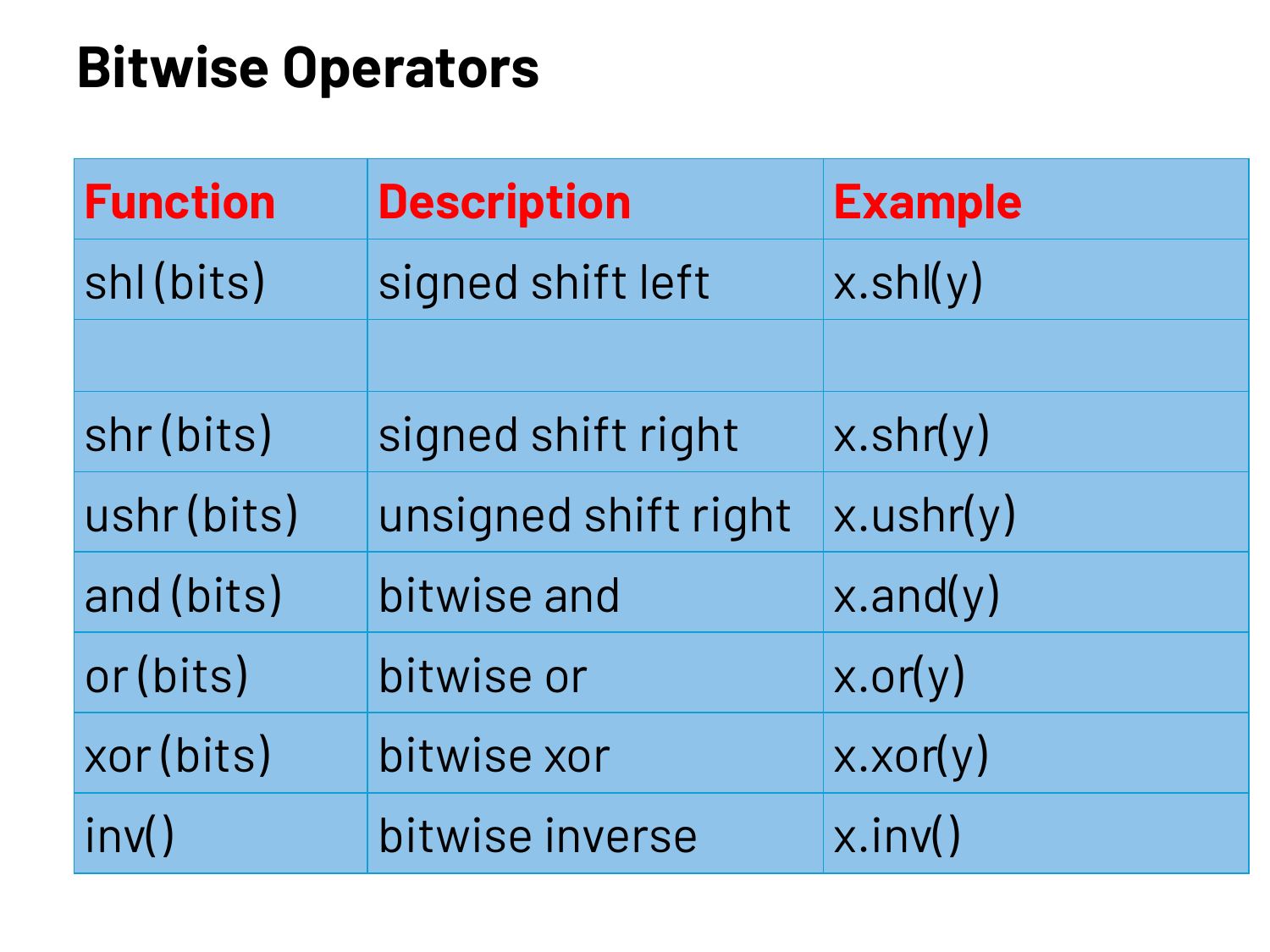

# Bitwise Operators
| Function | Description | Example |
| --- | --- | --- |
| shl (bits) | signed shift left | x.shl(y) |
|  |  |  |
| shr (bits) | signed shift right | x.shr(y) |
| ushr (bits) | unsigned shift right | x.ushr(y) |
| and (bits) | bitwise and | x.and(y) |
| or (bits) | bitwise or | x.or(y) |
| xor (bits) | bitwise xor | x.xor(y) |
| inv() | bitwise inverse | x.inv() |